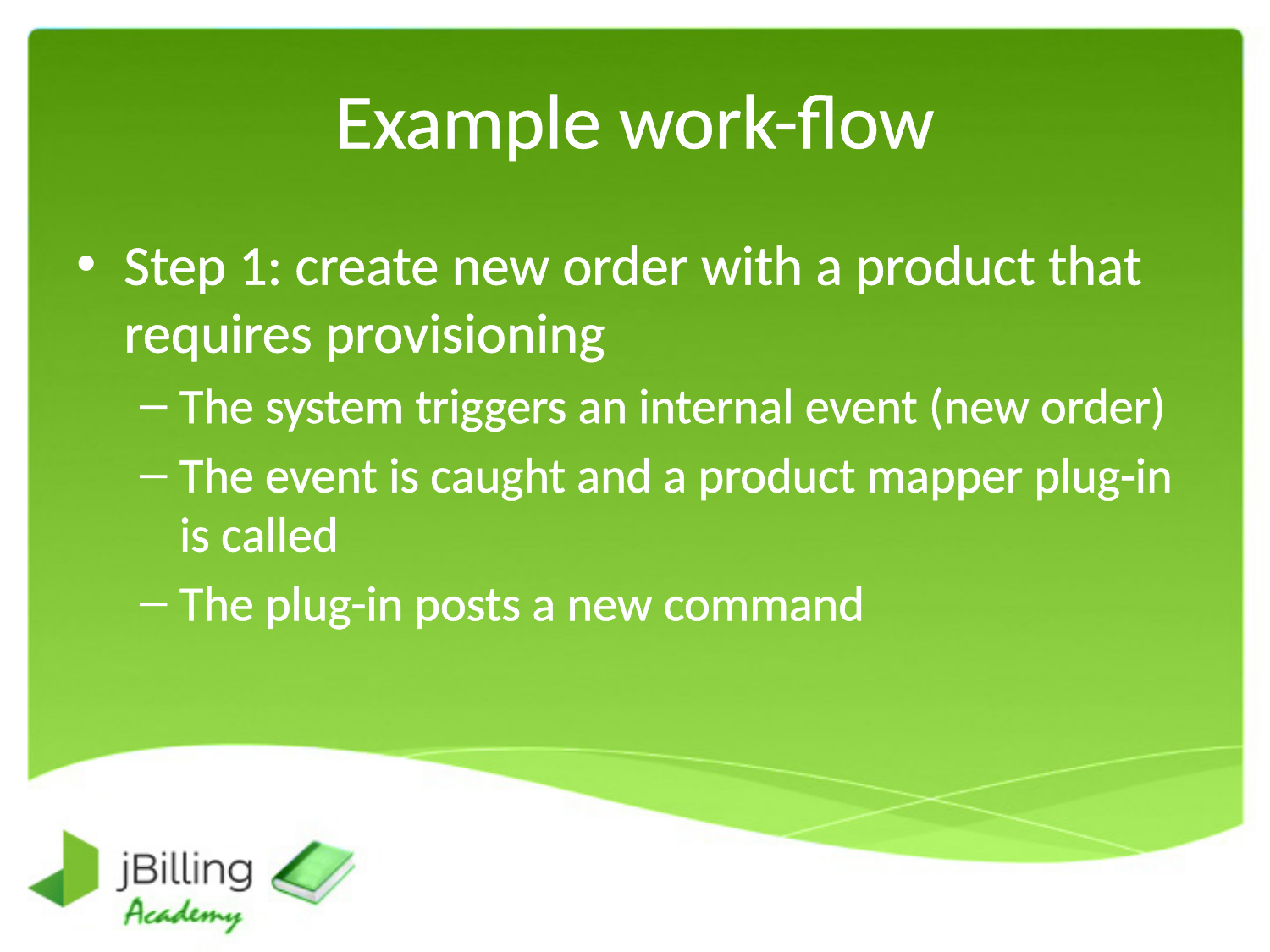

# Example work-flow
Step 1: create new order with a product that requires provisioning
The system triggers an internal event (new order)
The event is caught and a product mapper plug-in is called
The plug-in posts a new command